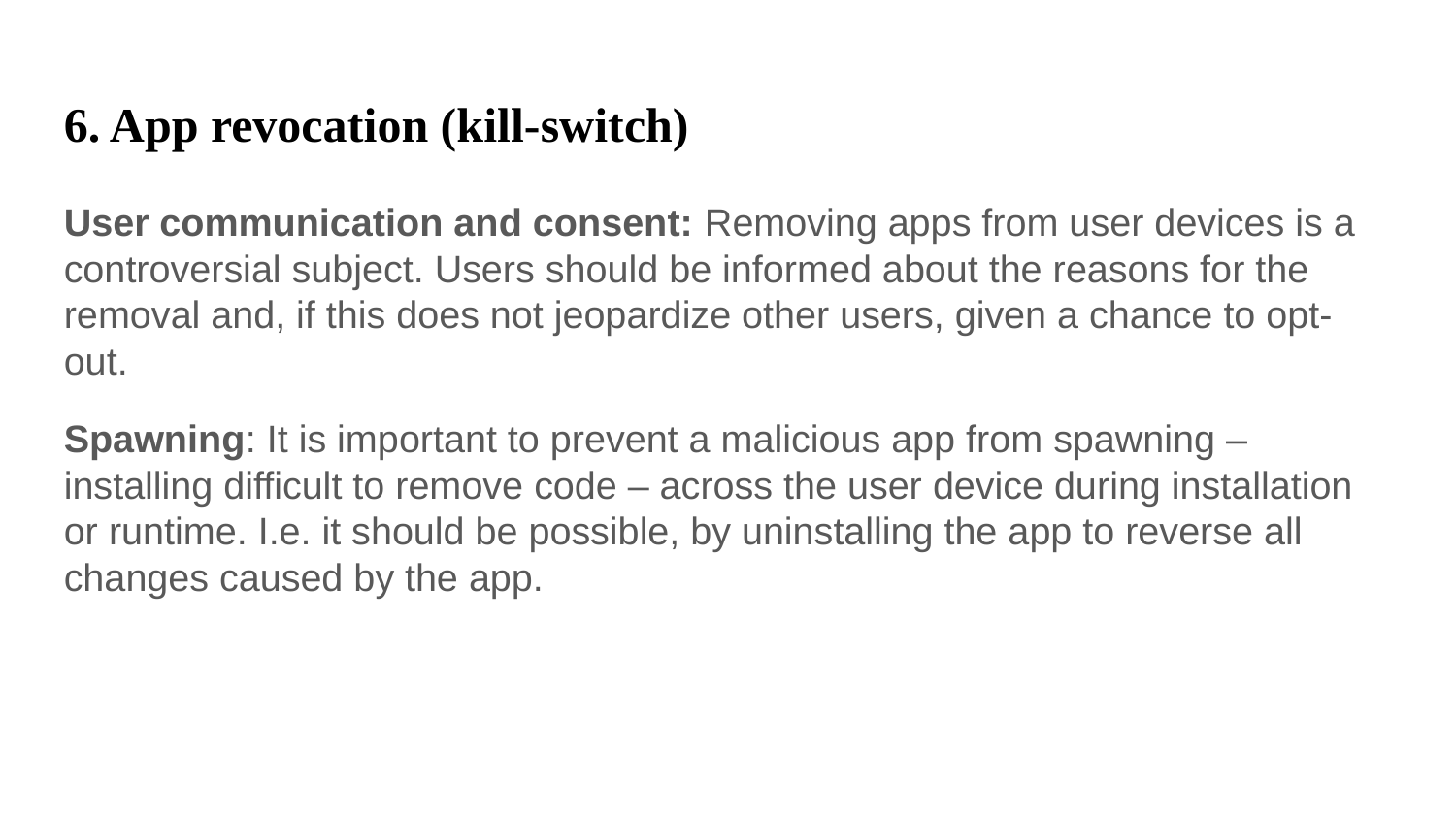

6. App revocation (kill-switch)
User communication and consent: Removing apps from user devices is a controversial subject. Users should be informed about the reasons for the removal and, if this does not jeopardize other users, given a chance to opt-out.
Spawning: It is important to prevent a malicious app from spawning – installing difficult to remove code – across the user device during installation or runtime. I.e. it should be possible, by uninstalling the app to reverse all changes caused by the app.